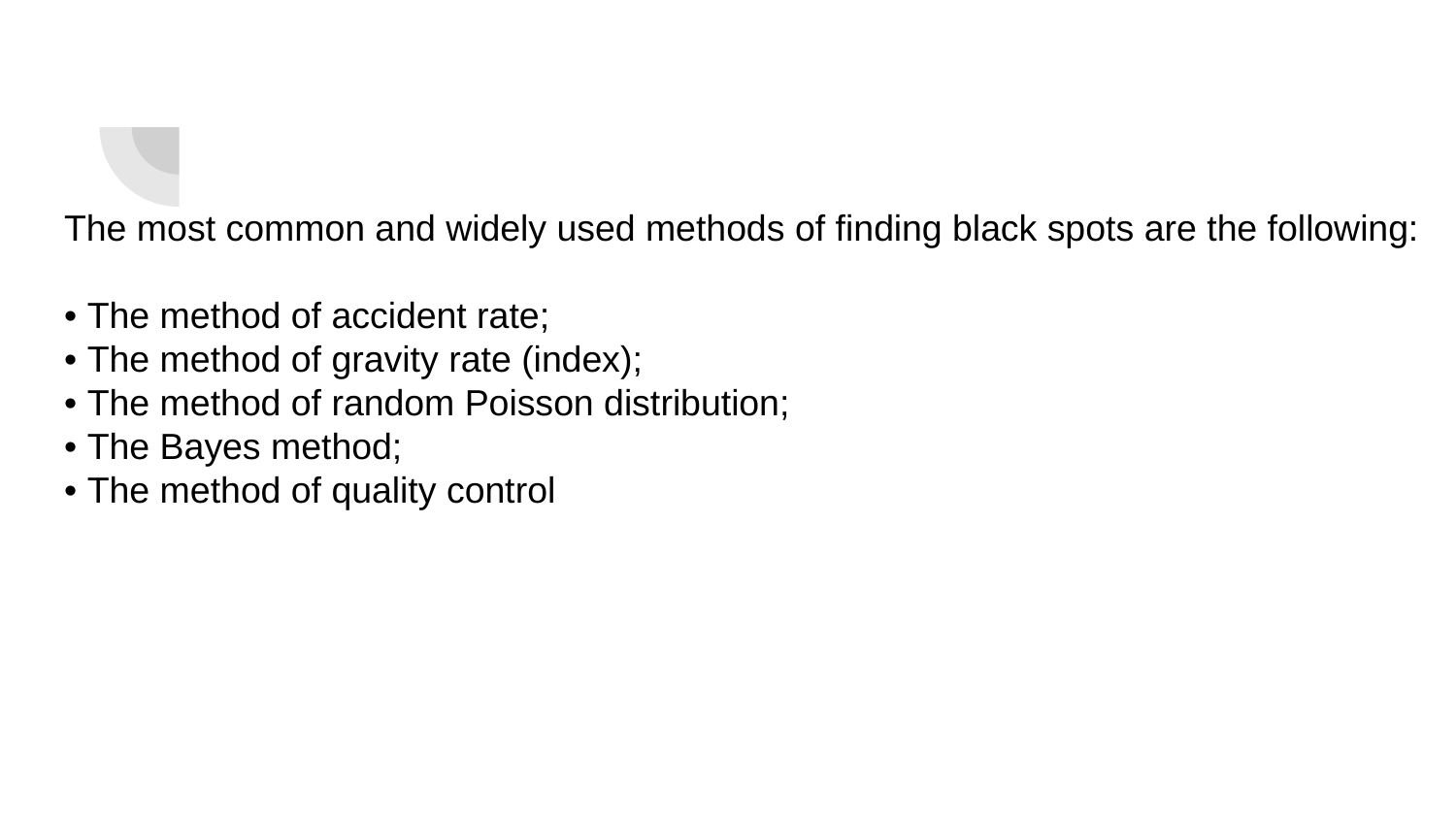

#
The most common and widely used methods of finding black spots are the following:

• The method of accident rate;
• The method of gravity rate (index);
• The method of random Poisson distribution;
• The Bayes method;
• The method of quality control